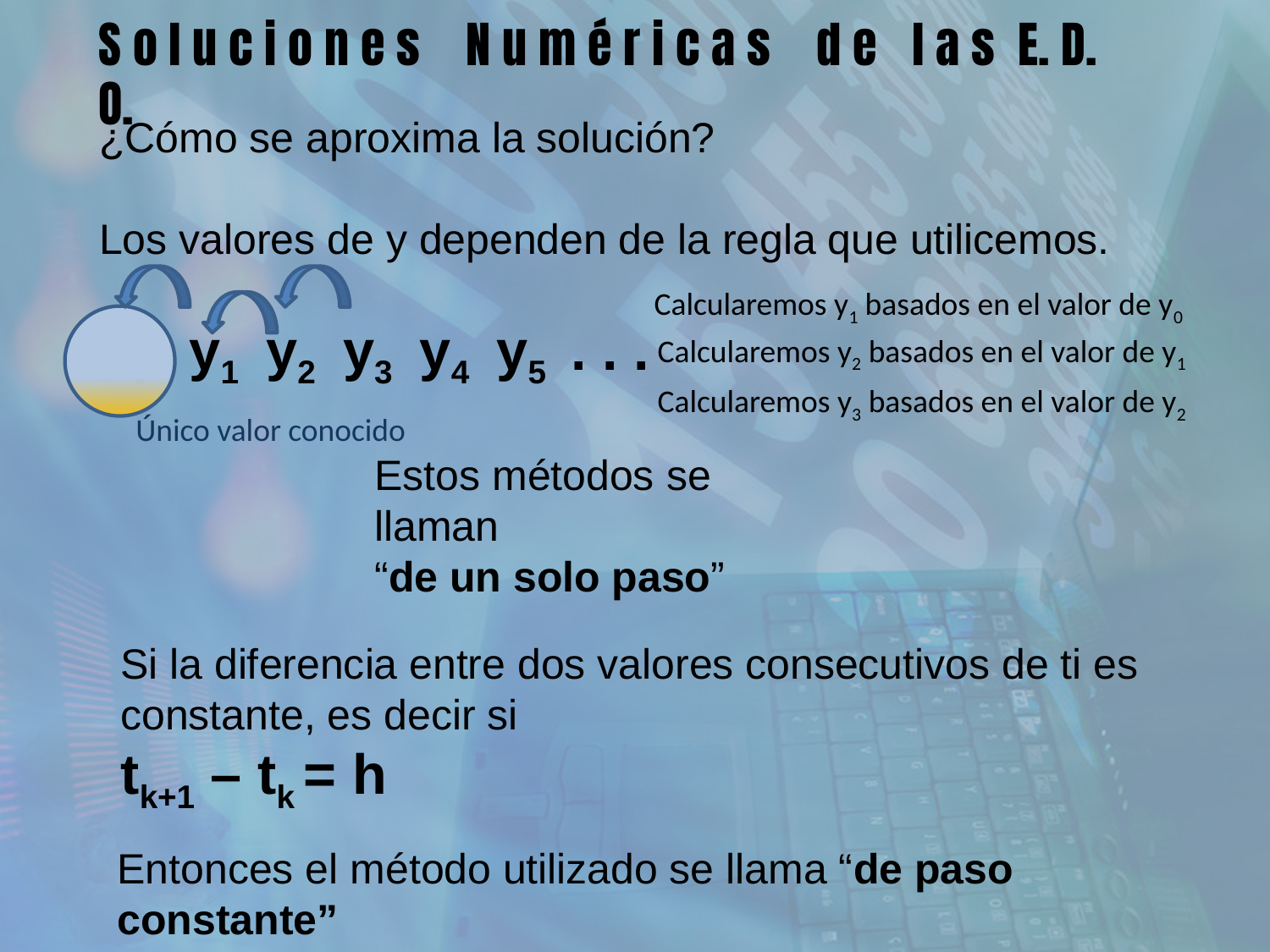

S o l u c i o n e s    N u m é r i c a s    d e   l a s  E. D. O.
¿Cómo se aproxima la solución?

Los valores de y dependen de la regla que utilicemos.

y0   y1   y2   y3   y4   y5  . . .

Calcularemos y1 basados en el valor de y0

Calcularemos y2 basados en el valor de y1
Calcularemos y3 basados en el valor de y2
Único valor conocido
Estos métodos se llaman
“de un solo paso”

Si la diferencia entre dos valores consecutivos de ti es constante, es decir si
tk+1 – tk = h

Entonces el método utilizado se llama “de paso constante”